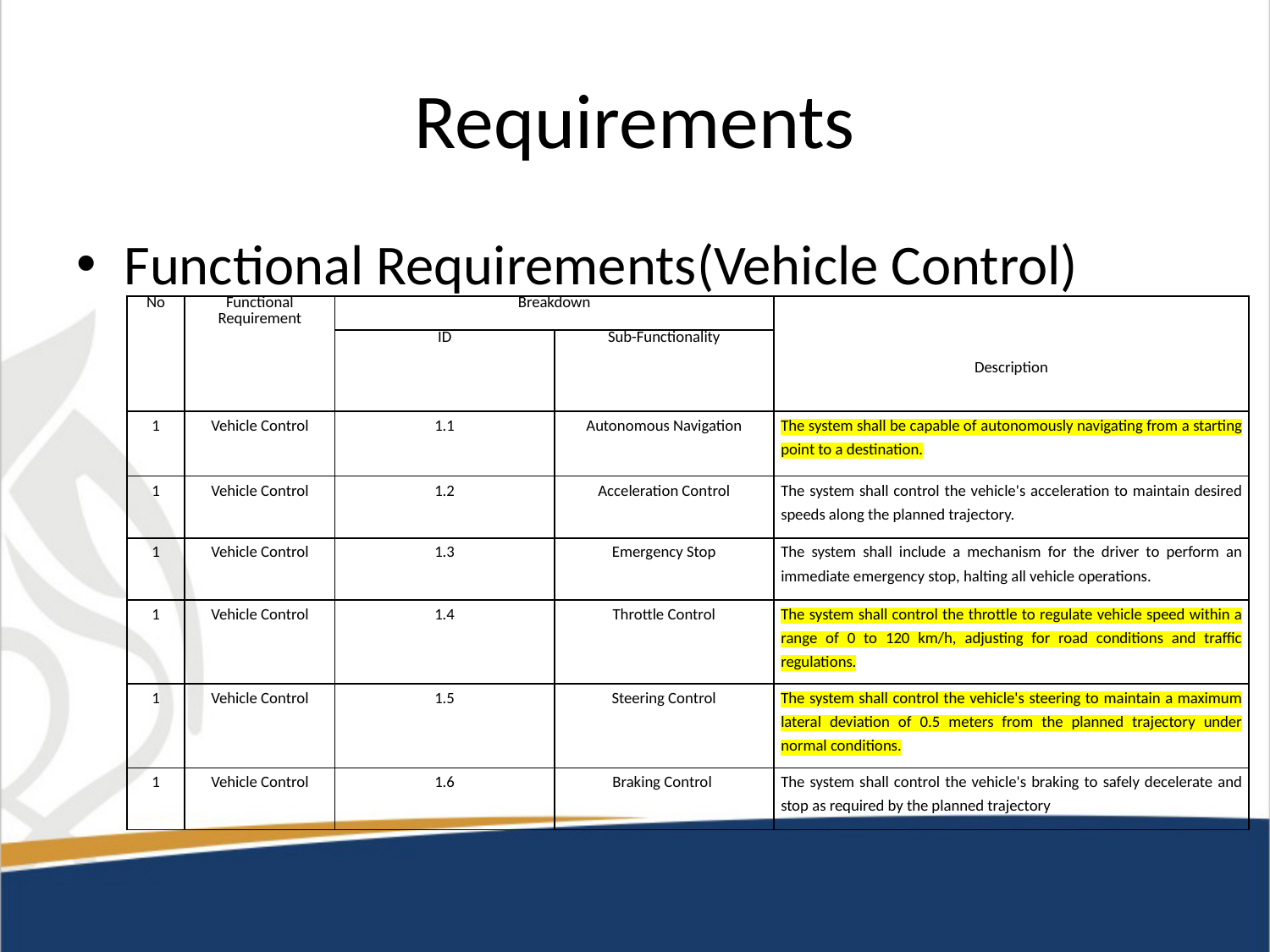

# Requirements
Functional Requirements(Vehicle Control)

| No | Functional Requirement | Breakdown |  | Description |
| --- | --- | --- | --- | --- |
|  |  | ID | Sub-Functionality |  |
| 1 | Vehicle Control | 1.1 | Autonomous Navigation | The system shall be capable of autonomously navigating from a starting point to a destination. |
| 1 | Vehicle Control | 1.2 | Acceleration Control | The system shall control the vehicle's acceleration to maintain desired speeds along the planned trajectory. |
| 1 | Vehicle Control | 1.3 | Emergency Stop | The system shall include a mechanism for the driver to perform an immediate emergency stop, halting all vehicle operations. |
| 1 | Vehicle Control | 1.4 | Throttle Control | The system shall control the throttle to regulate vehicle speed within a range of 0 to 120 km/h, adjusting for road conditions and traffic regulations. |
| 1 | Vehicle Control | 1.5 | Steering Control | The system shall control the vehicle's steering to maintain a maximum lateral deviation of 0.5 meters from the planned trajectory under normal conditions. |
| 1 | Vehicle Control | 1.6 | Braking Control | The system shall control the vehicle's braking to safely decelerate and stop as required by the planned trajectory |